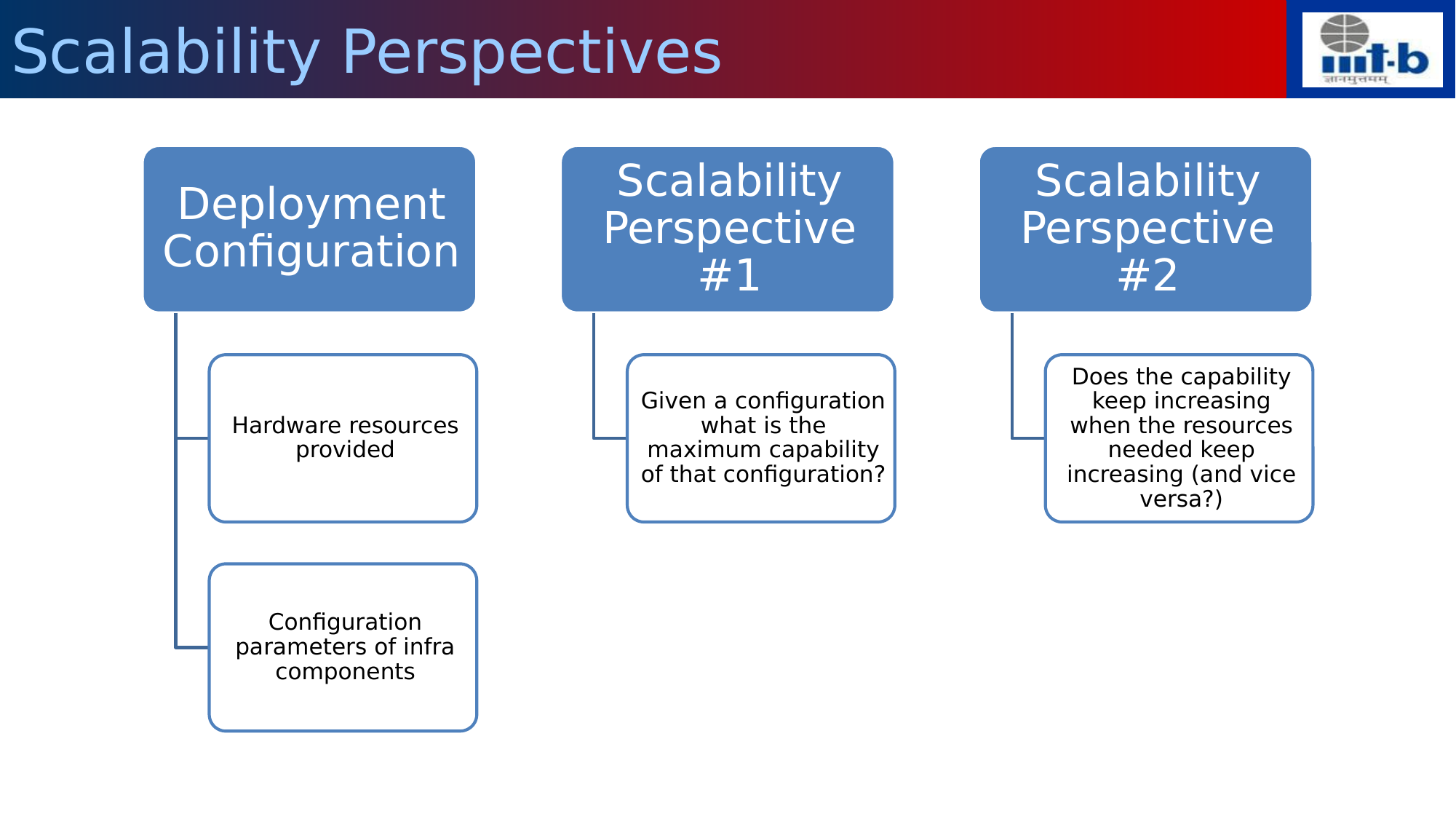

# Scalability Perspectives
Deployment Configuration
Hardware resources provided
Configuration parameters of infra components
Scalability Perspective #1
Given a configuration what is the maximum capability of that configuration?
Scalability Perspective #2
Does the capability keep increasing when the resources needed keep increasing (and vice versa?)